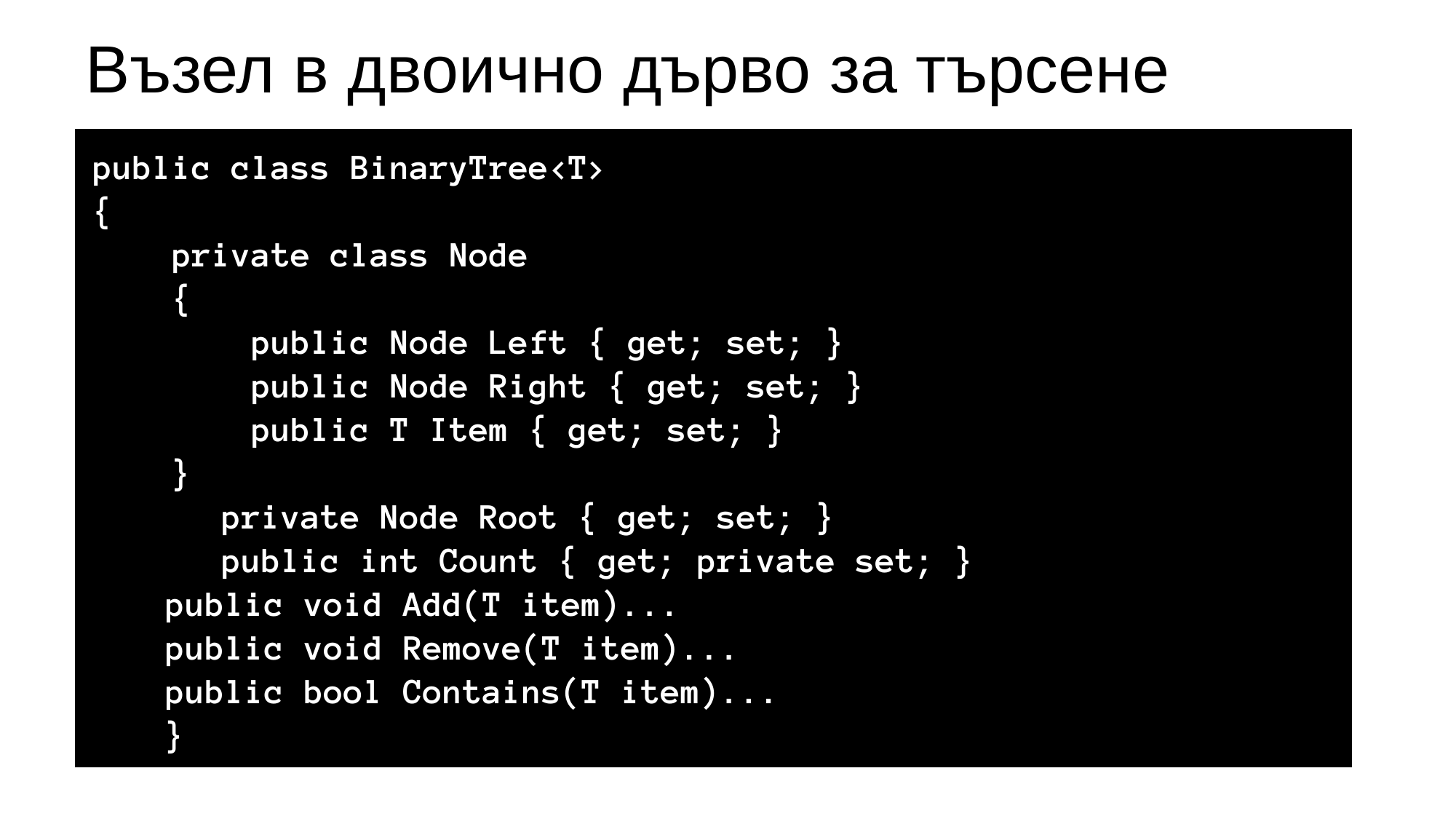

Възел в двоично дърво за търсене
public class BinaryTree<T>
{
    private class Node
    {
        public Node Left { get; set; }
        public Node Right { get; set; }
        public T Item { get; set; }
    }
	 private Node Root { get; set; }
	 public int Count { get; private set; }
public void Add(T item)...
public void Remove(T item)...
public bool Contains(T item)...
}